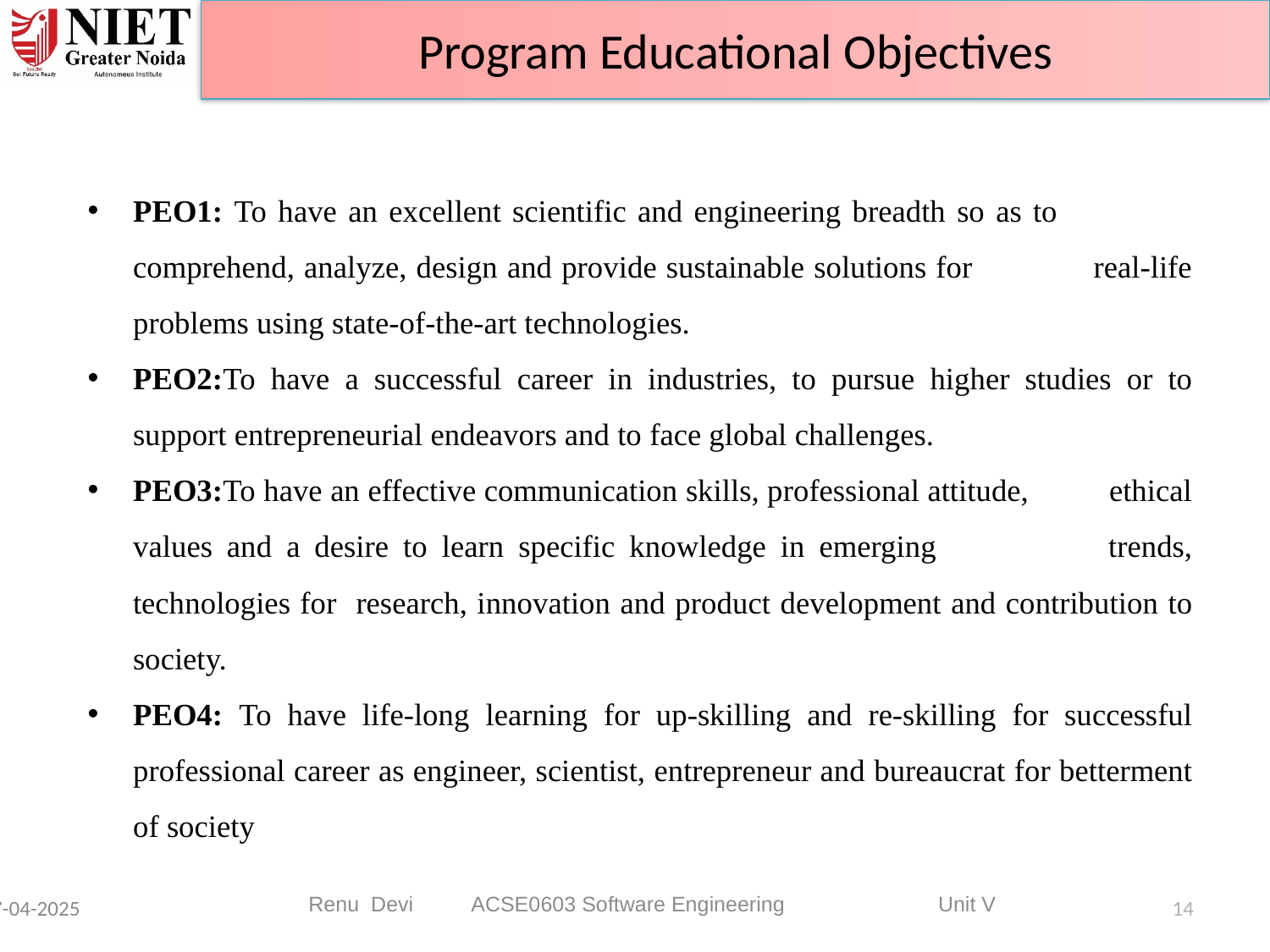

# Program Educational Objectives
PEO1: To have an excellent scientific and engineering breadth so as to             comprehend, analyze, design and provide sustainable solutions for             real-life problems using state-of-the-art technologies.
PEO2:To have a successful career in industries, to pursue higher studies or to support entrepreneurial endeavors and to face global challenges.
PEO3:To have an effective communication skills, professional attitude,          ethical values and a desire to learn specific knowledge in emerging            trends, technologies for  research, innovation and product development and contribution to society.
PEO4: To have life-long learning for up-skilling and re-skilling for successful professional career as engineer, scientist, entrepreneur and bureaucrat for betterment of society
Renu  Devi          ACSE0603 Software Engineering                          Unit V
07-04-2025
14